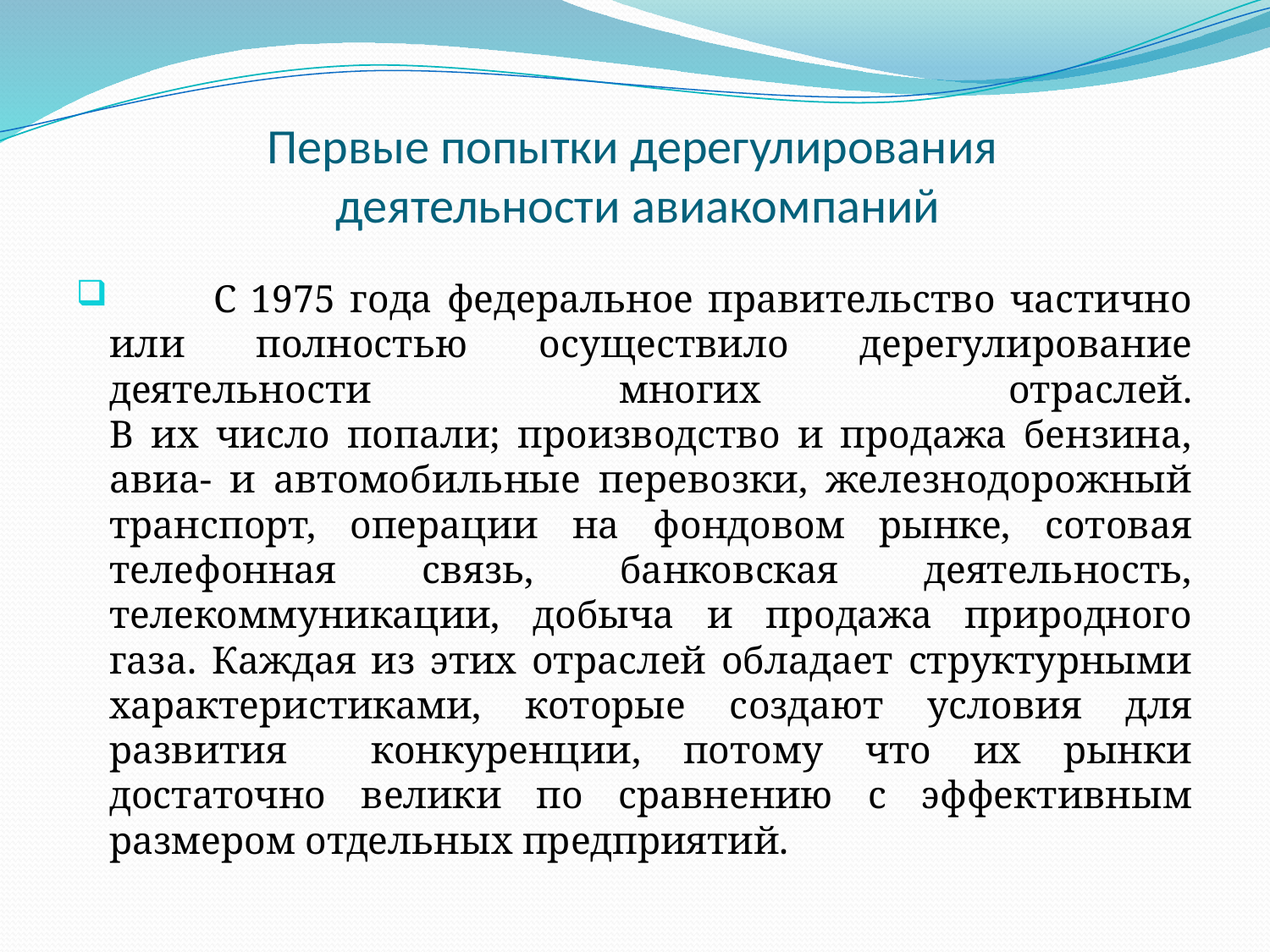

# Первые попытки дерегулирования деятельности авиакомпаний
	С 1975 года федеральное правительство частично или полностью осуществило дерегулирование деятельности многих отраслей.
В их число попали; производство и продажа бензина, авиа- и автомобильные перевозки, железнодорожный транспорт, операции на фондовом рынке, сотовая телефонная связь, банковская деятельность, телекоммуникации, добыча и продажа природного газа. Каждая из этих отраслей обладает структурными характеристиками, которые создают условия для развития  конкуренции, потому что их рынки достаточно велики по сравнению с эффективным размером отдельных предприятий.